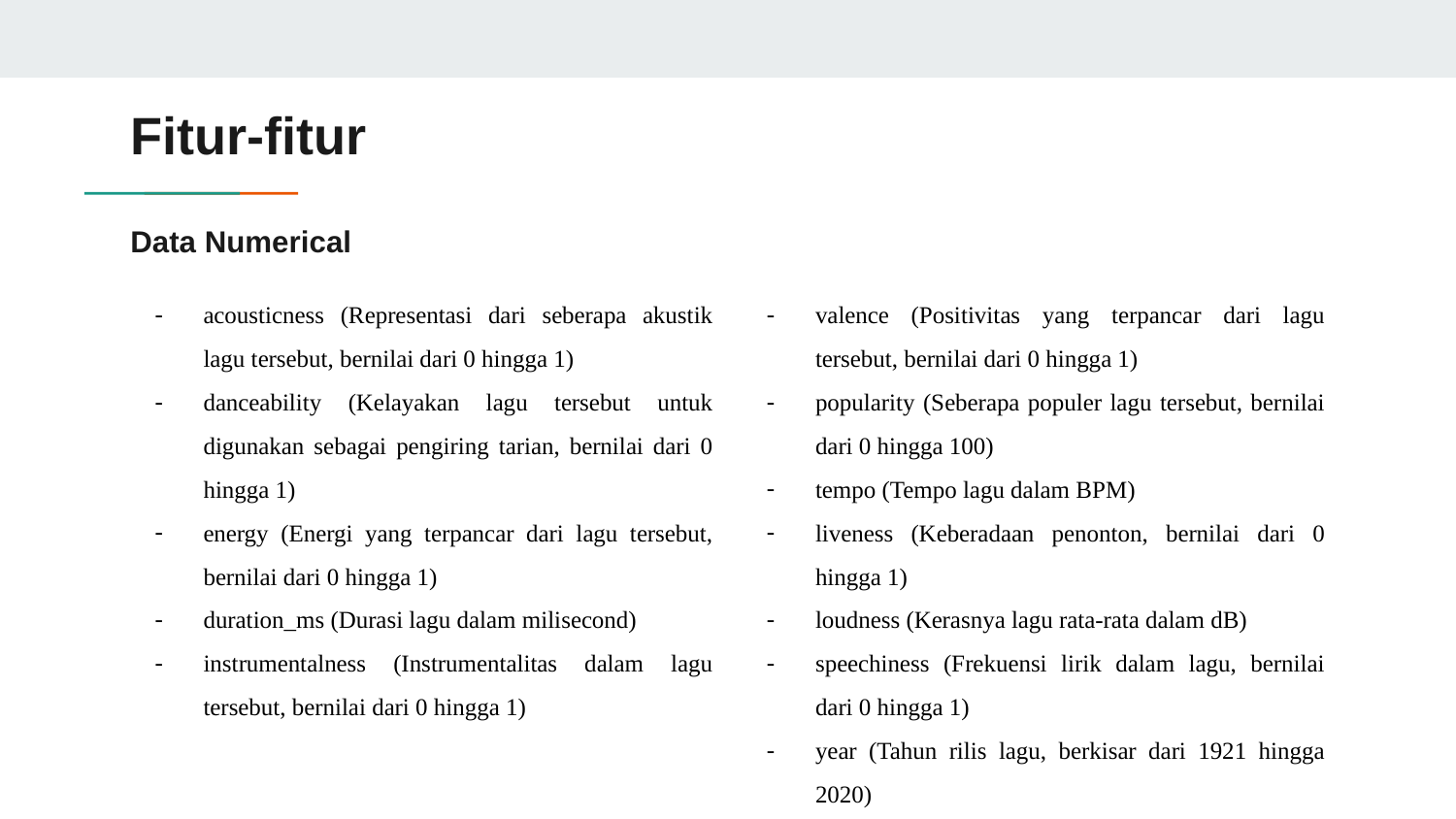

# Fitur-fitur
Data Numerical
acousticness (Representasi dari seberapa akustik lagu tersebut, bernilai dari 0 hingga 1)
danceability (Kelayakan lagu tersebut untuk digunakan sebagai pengiring tarian, bernilai dari 0 hingga 1)
energy (Energi yang terpancar dari lagu tersebut, bernilai dari 0 hingga 1)
duration_ms (Durasi lagu dalam milisecond)
instrumentalness (Instrumentalitas dalam lagu tersebut, bernilai dari 0 hingga 1)
valence (Positivitas yang terpancar dari lagu tersebut, bernilai dari 0 hingga 1)
popularity (Seberapa populer lagu tersebut, bernilai dari 0 hingga 100)
tempo (Tempo lagu dalam BPM)
liveness (Keberadaan penonton, bernilai dari 0 hingga 1)
loudness (Kerasnya lagu rata-rata dalam dB)
speechiness (Frekuensi lirik dalam lagu, bernilai dari 0 hingga 1)
year (Tahun rilis lagu, berkisar dari 1921 hingga 2020)